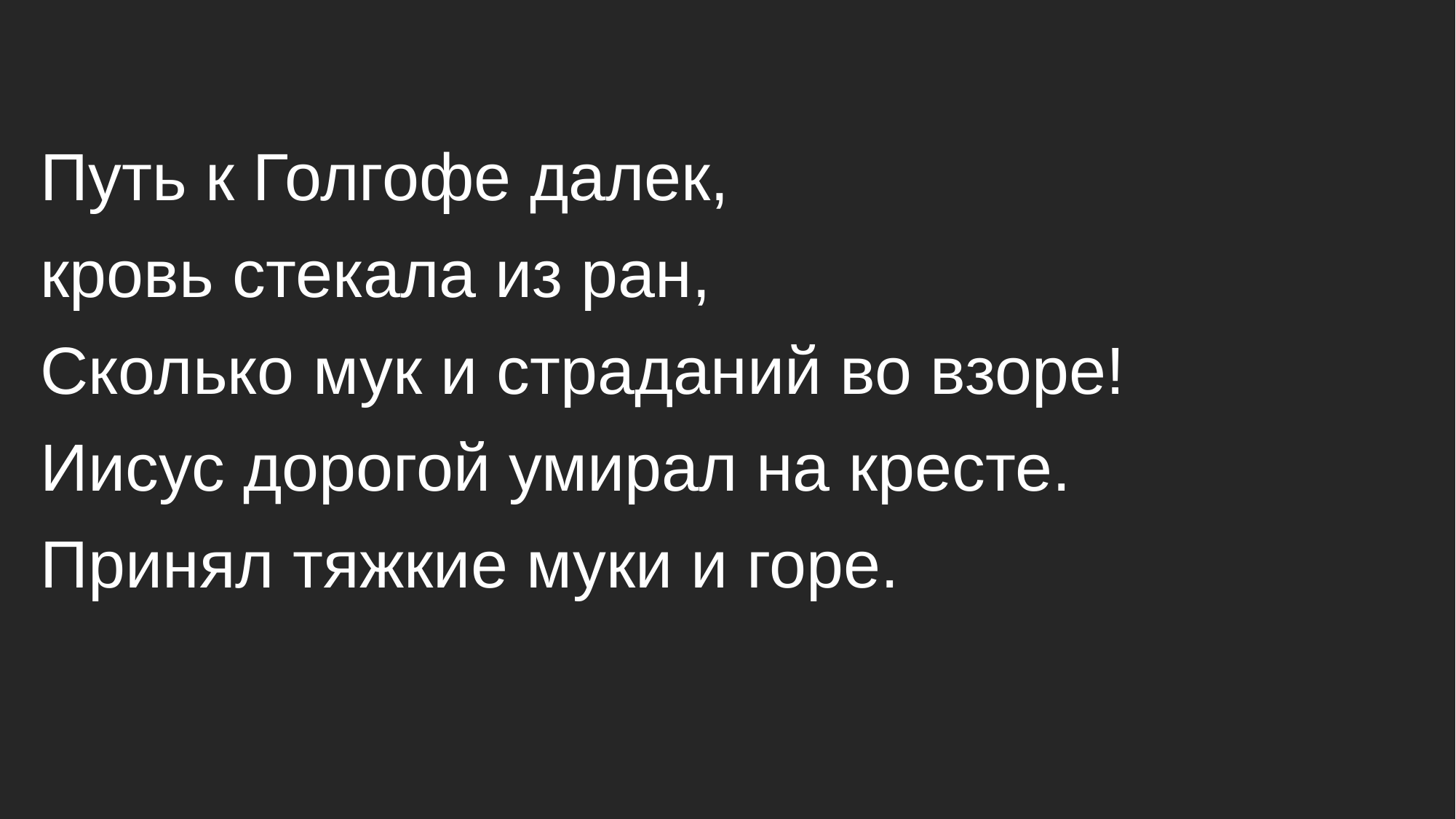

Путь к Голгофе далек,
кровь стекала из ран,
Сколько мук и страданий во взоре!
Иисус дорогой умирал на кресте.
Принял тяжкие муки и горе.